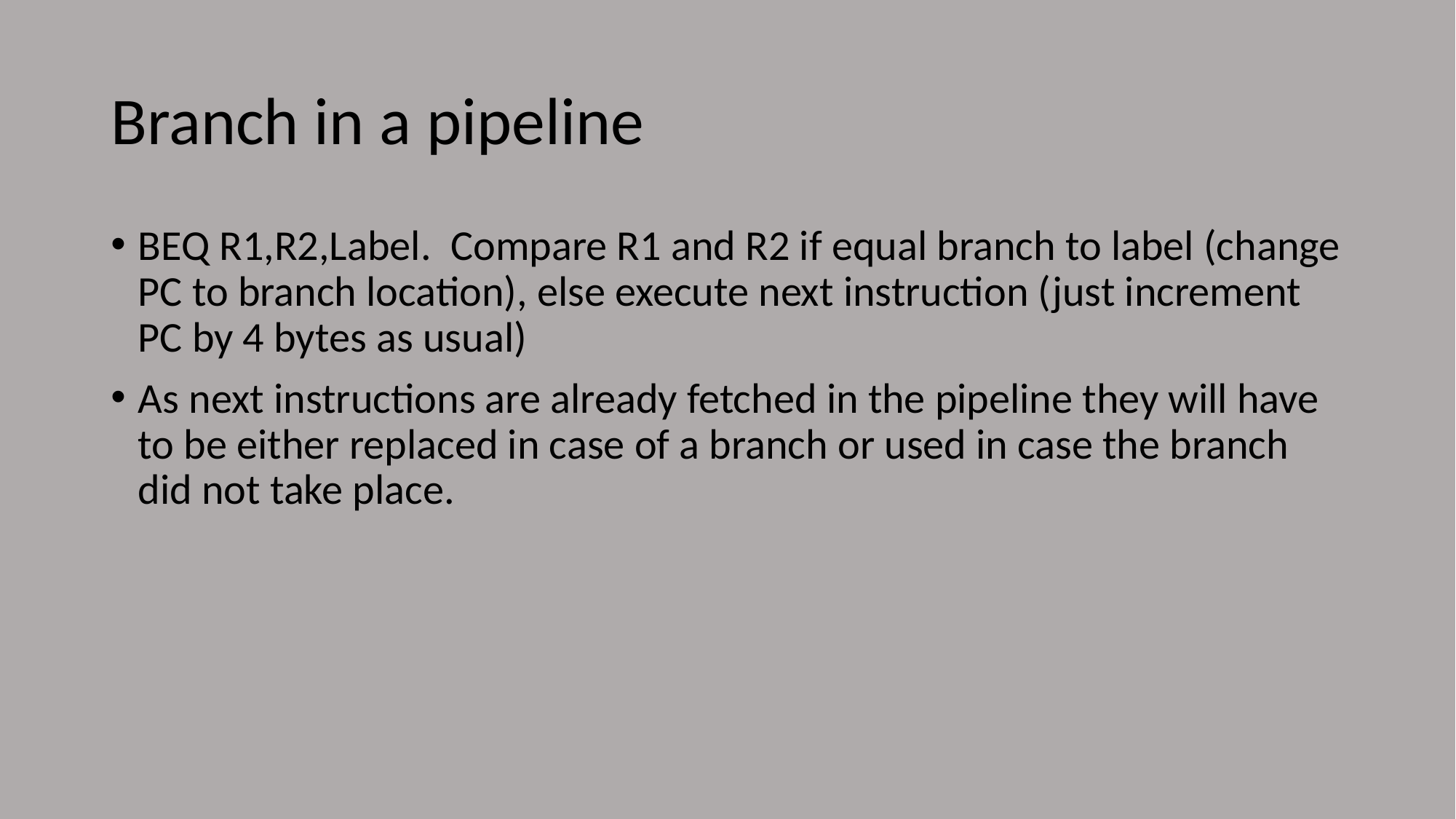

# Branch in a pipeline
BEQ R1,R2,Label.  Compare R1 and R2 if equal branch to label (change PC to branch location), else execute next instruction (just increment PC by 4 bytes as usual)
As next instructions are already fetched in the pipeline they will have to be either replaced in case of a branch or used in case the branch did not take place.